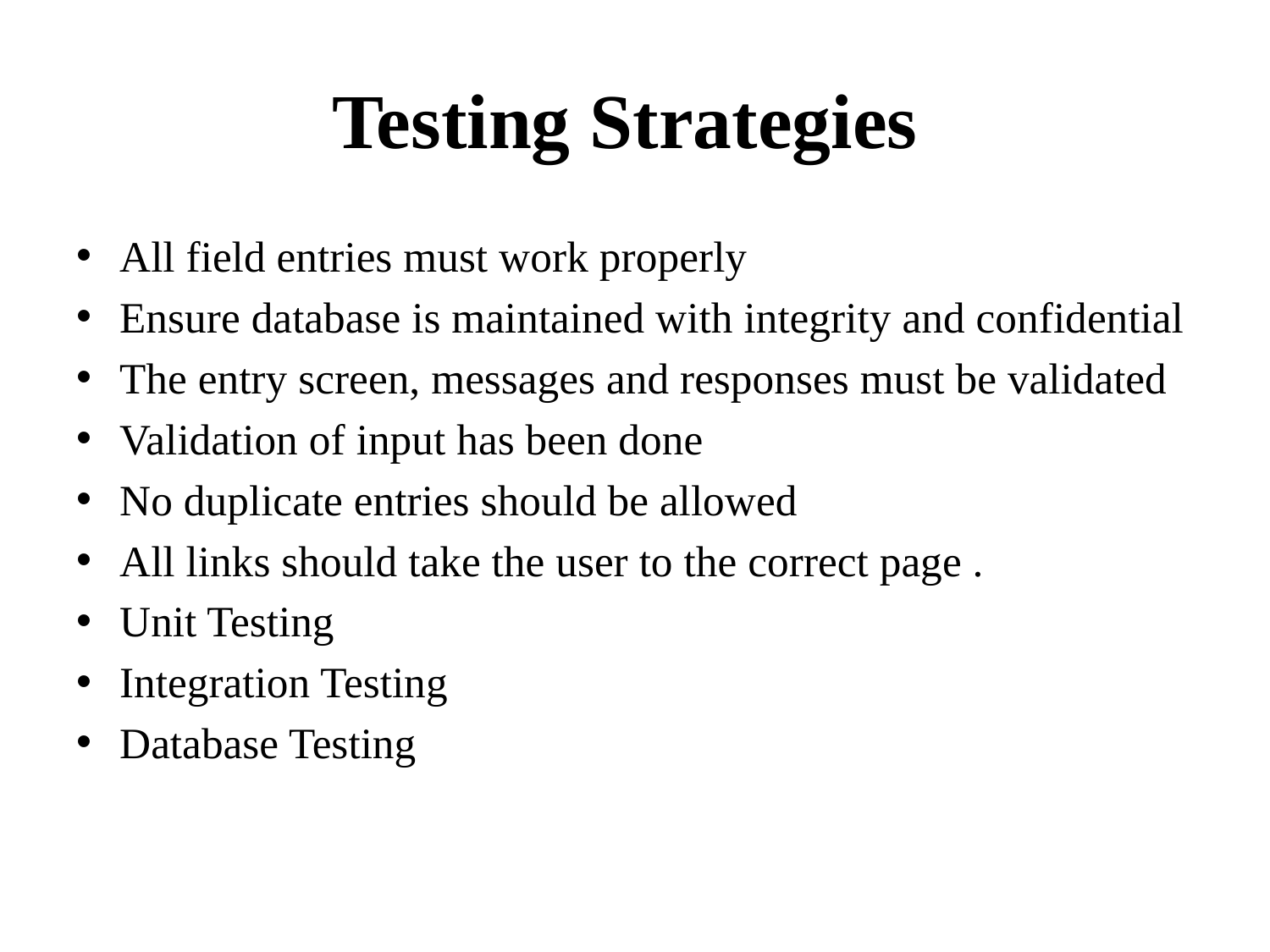

# Testing Strategies
All field entries must work properly
Ensure database is maintained with integrity and confidential
The entry screen, messages and responses must be validated
Validation of input has been done
No duplicate entries should be allowed
All links should take the user to the correct page .
Unit Testing
Integration Testing
Database Testing